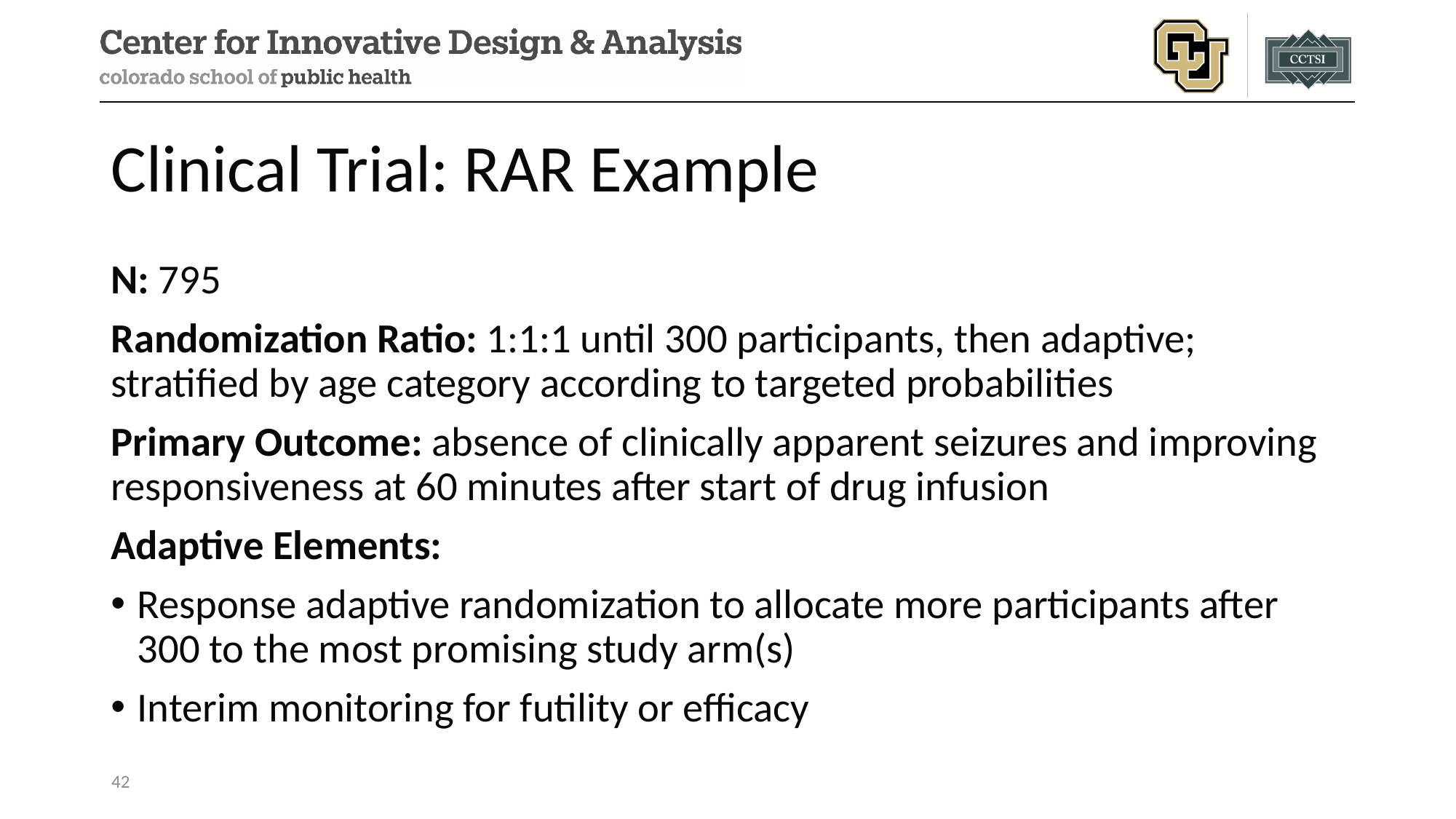

# Clinical Trial: RAR Example
N: 795
Randomization Ratio: 1:1:1 until 300 participants, then adaptive; stratified by age category according to targeted probabilities
Primary Outcome: absence of clinically apparent seizures and improving responsiveness at 60 minutes after start of drug infusion
Adaptive Elements:
Response adaptive randomization to allocate more participants after 300 to the most promising study arm(s)
Interim monitoring for futility or efficacy

42